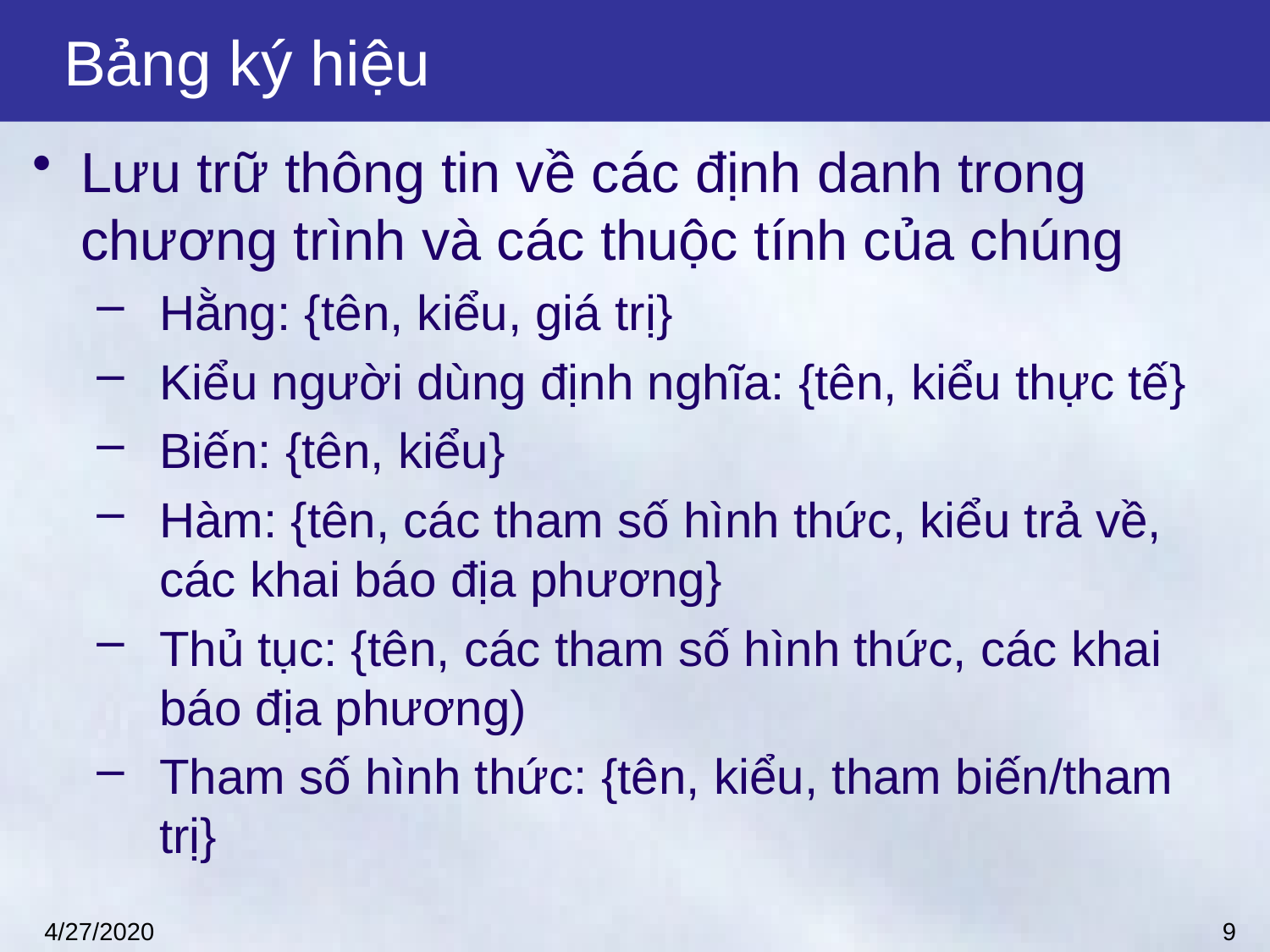

# Bảng ký hiệu
Lưu trữ thông tin về các định danh trong chương trình và các thuộc tính của chúng
Hằng: {tên, kiểu, giá trị}
Kiểu người dùng định nghĩa: {tên, kiểu thực tế}
Biến: {tên, kiểu}
Hàm: {tên, các tham số hình thức, kiểu trả về, các khai báo địa phương}
Thủ tục: {tên, các tham số hình thức, các khai báo địa phương)‏
Tham số hình thức: {tên, kiểu, tham biến/tham trị}
9